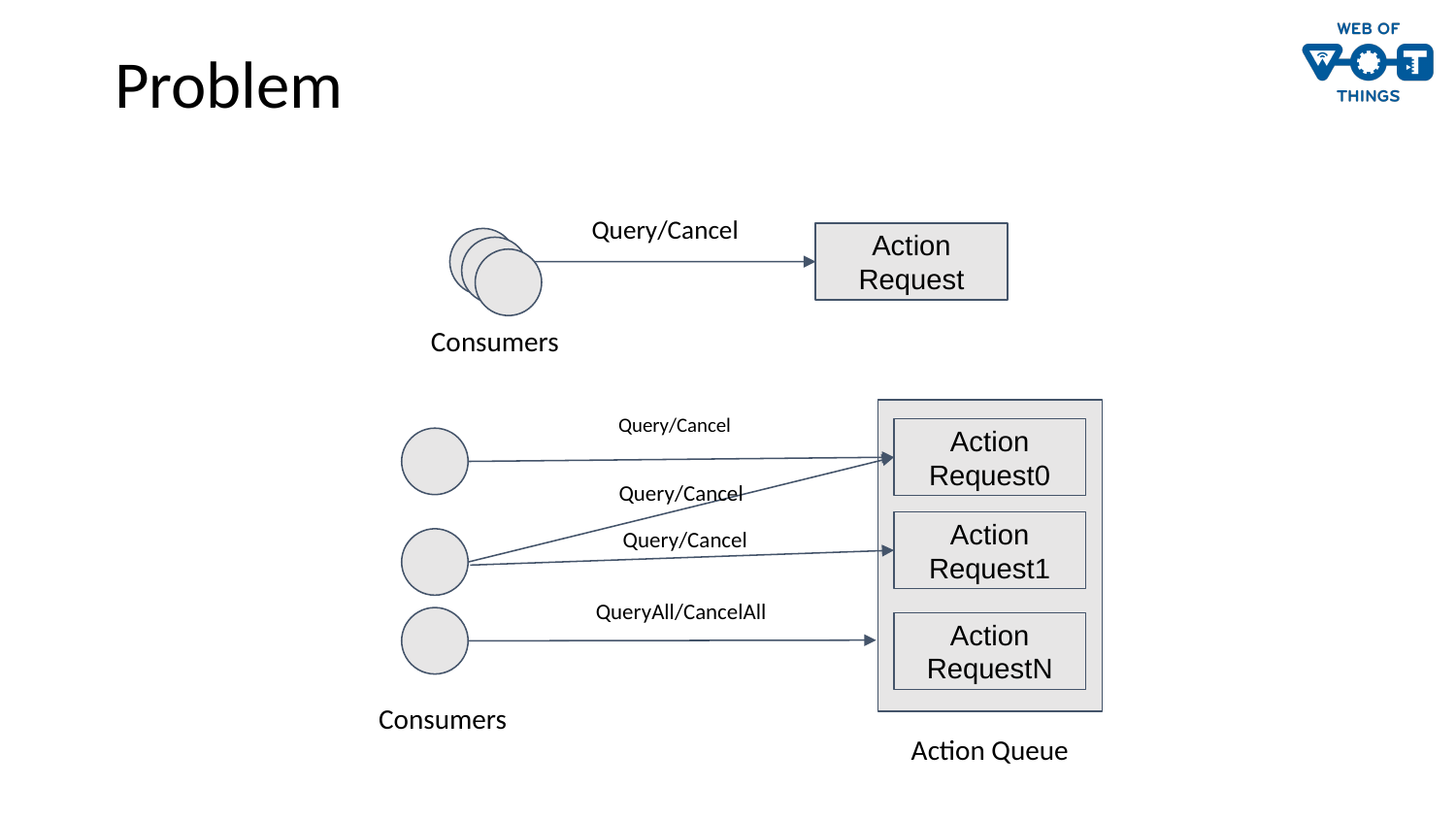

# Problem
Query/Cancel
Action Request

Consumers
Query/Cancel

Action Request0

Query/Cancel
Query/Cancel
Action Request1

QueryAll/CancelAll

Action RequestN
Consumers
Action Queue